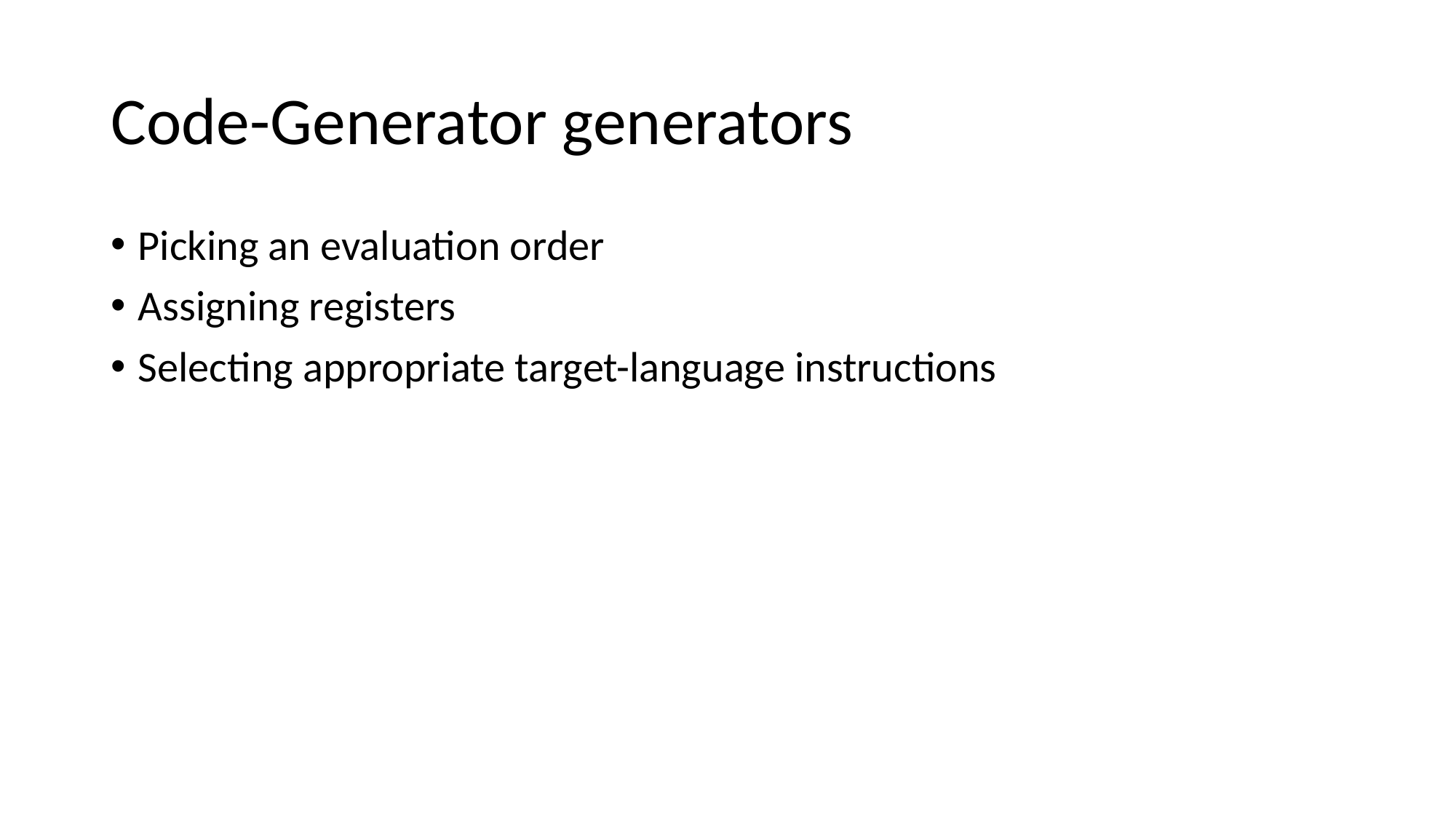

# Code-Generator generators
Picking an evaluation order
Assigning registers
Selecting appropriate target-language instructions